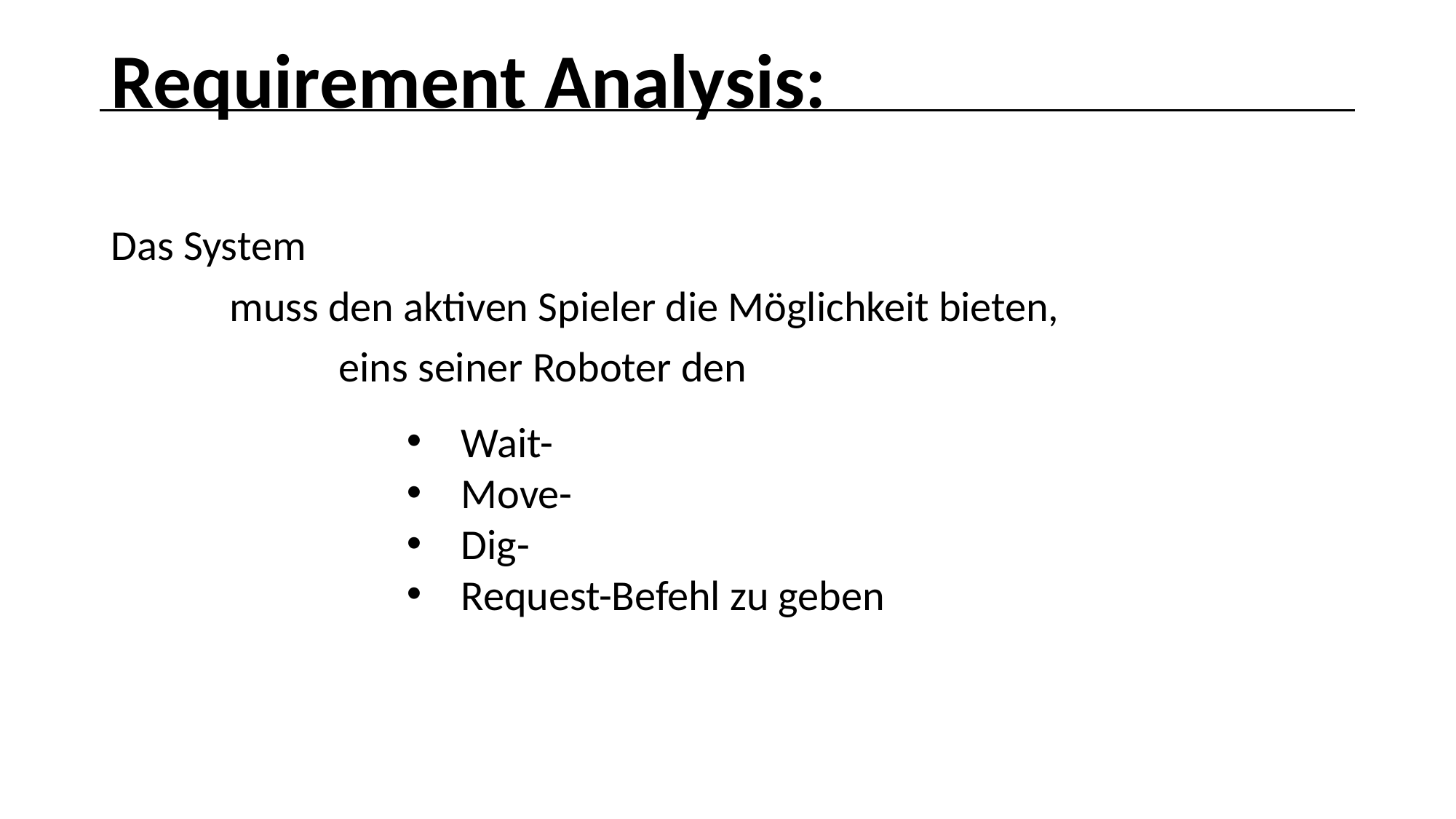

Requirement Analysis:
Das System
	 muss den aktiven Spieler die Möglichkeit bieten,
		 eins seiner Roboter den
Wait-
Move-
Dig-
Request-Befehl zu geben